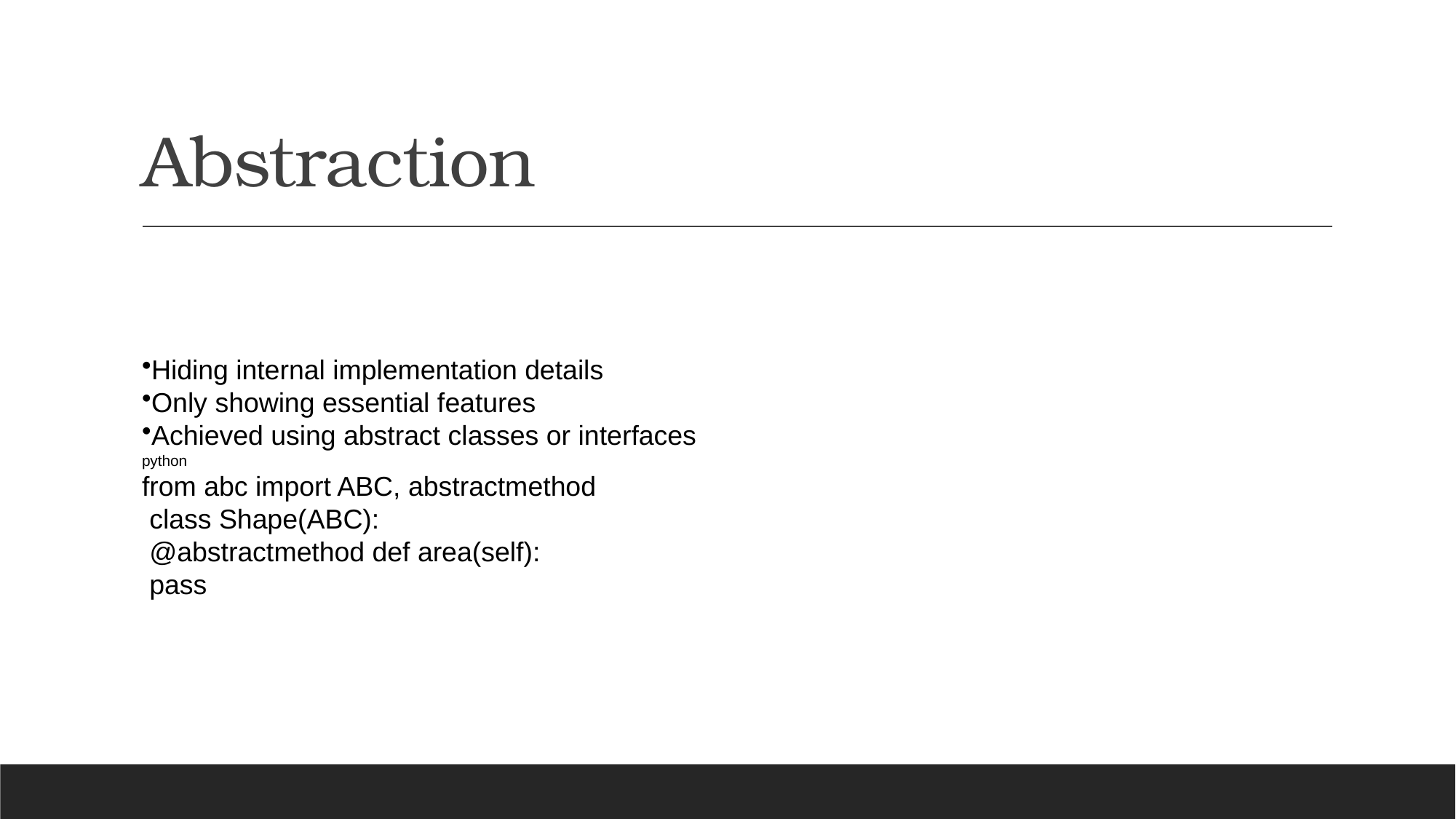

# Abstraction

Hiding internal implementation details
Only showing essential features
Achieved using abstract classes or interfaces
python
from abc import ABC, abstractmethod
 class Shape(ABC):
 @abstractmethod def area(self):
 pass